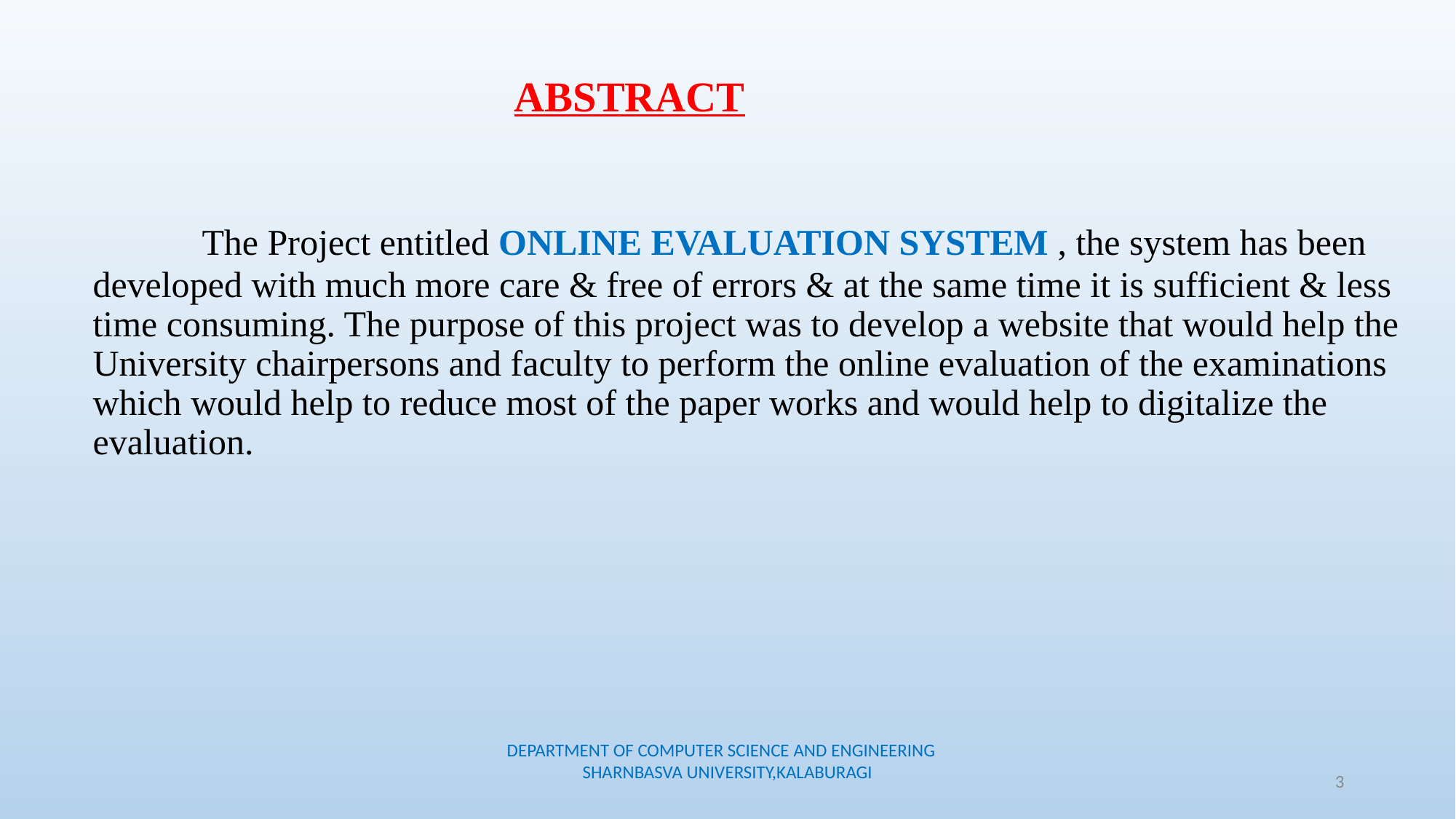

# ABSTRACT
 		The Project entitled ONLINE EVALUATION SYSTEM , the system has been developed with much more care & free of errors & at the same time it is sufficient & less time consuming. The purpose of this project was to develop a website that would help the University chairpersons and faculty to perform the online evaluation of the examinations which would help to reduce most of the paper works and would help to digitalize the evaluation.
DEPARTMENT OF COMPUTER SCIENCE AND ENGINEERING    SHARNBASVA UNIVERSITY,KALABURAGI
3